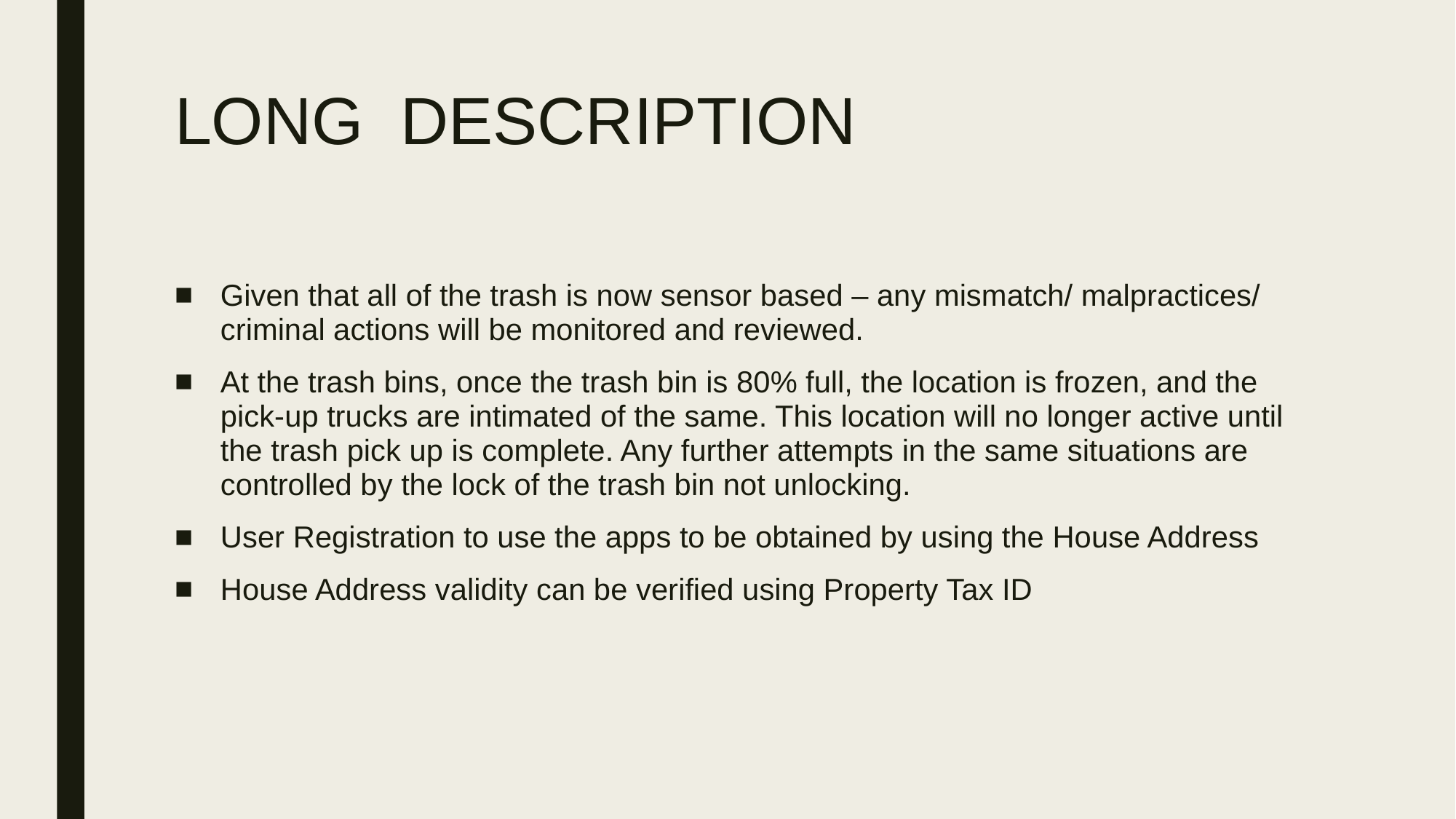

# LONG  DESCRIPTION
Given that all of the trash is now sensor based – any mismatch/ malpractices/ criminal actions will be monitored and reviewed.
At the trash bins, once the trash bin is 80% full, the location is frozen, and the pick-up trucks are intimated of the same. This location will no longer active until the trash pick up is complete. Any further attempts in the same situations are controlled by the lock of the trash bin not unlocking.
User Registration to use the apps to be obtained by using the House Address
House Address validity can be verified using Property Tax ID